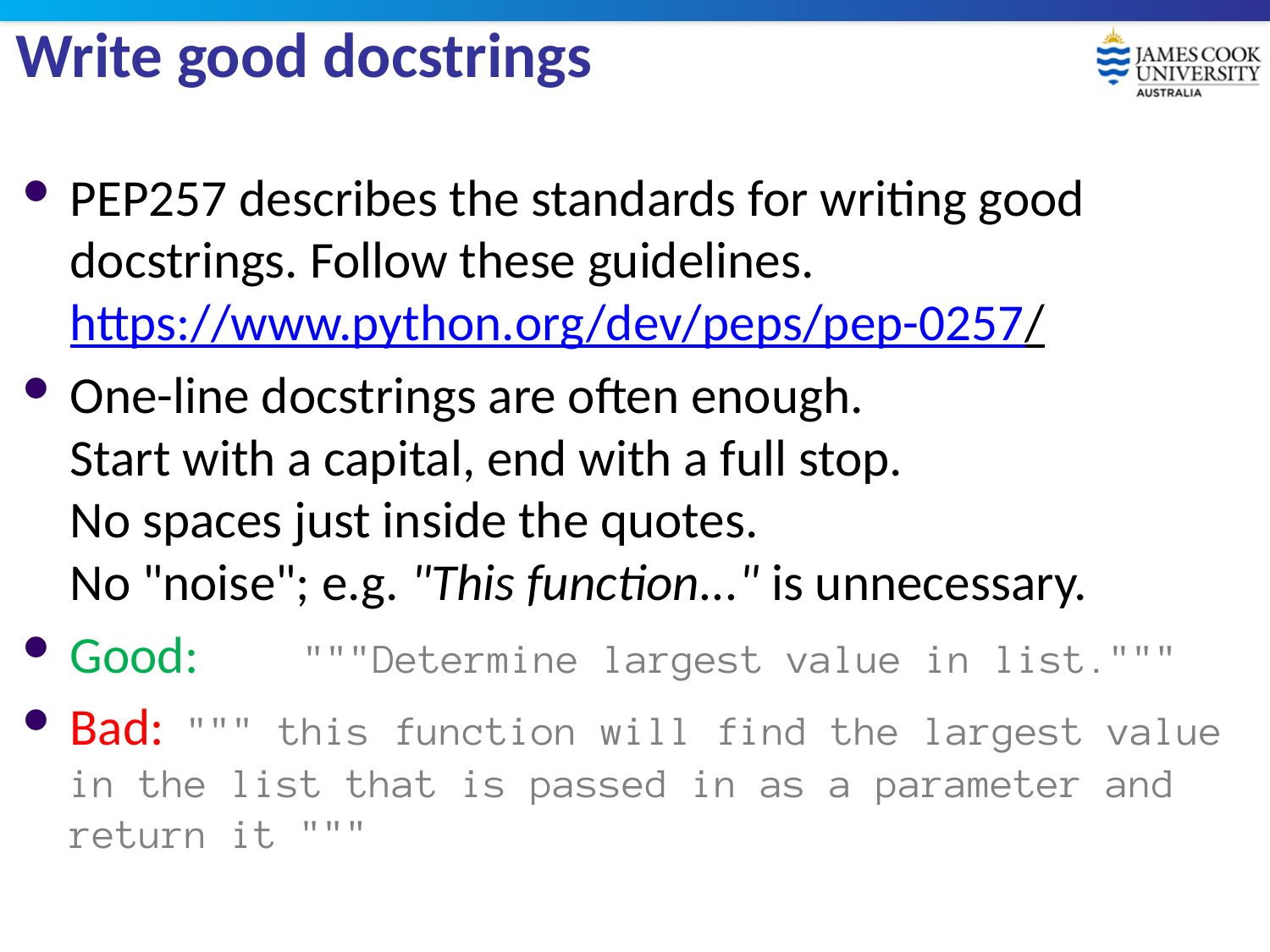

# Write good docstrings
PEP257 describes the standards for writing good docstrings. Follow these guidelines. https://www.python.org/dev/peps/pep-0257/
One-line docstrings are often enough.
Start with a capital, end with a full stop.
No spaces just inside the quotes.
No "noise"; e.g. "This function..." is unnecessary.
Good:	"""Determine largest value in list."""
Bad:	""" this function will find the largest value in the list that is passed in as a parameter and return it """